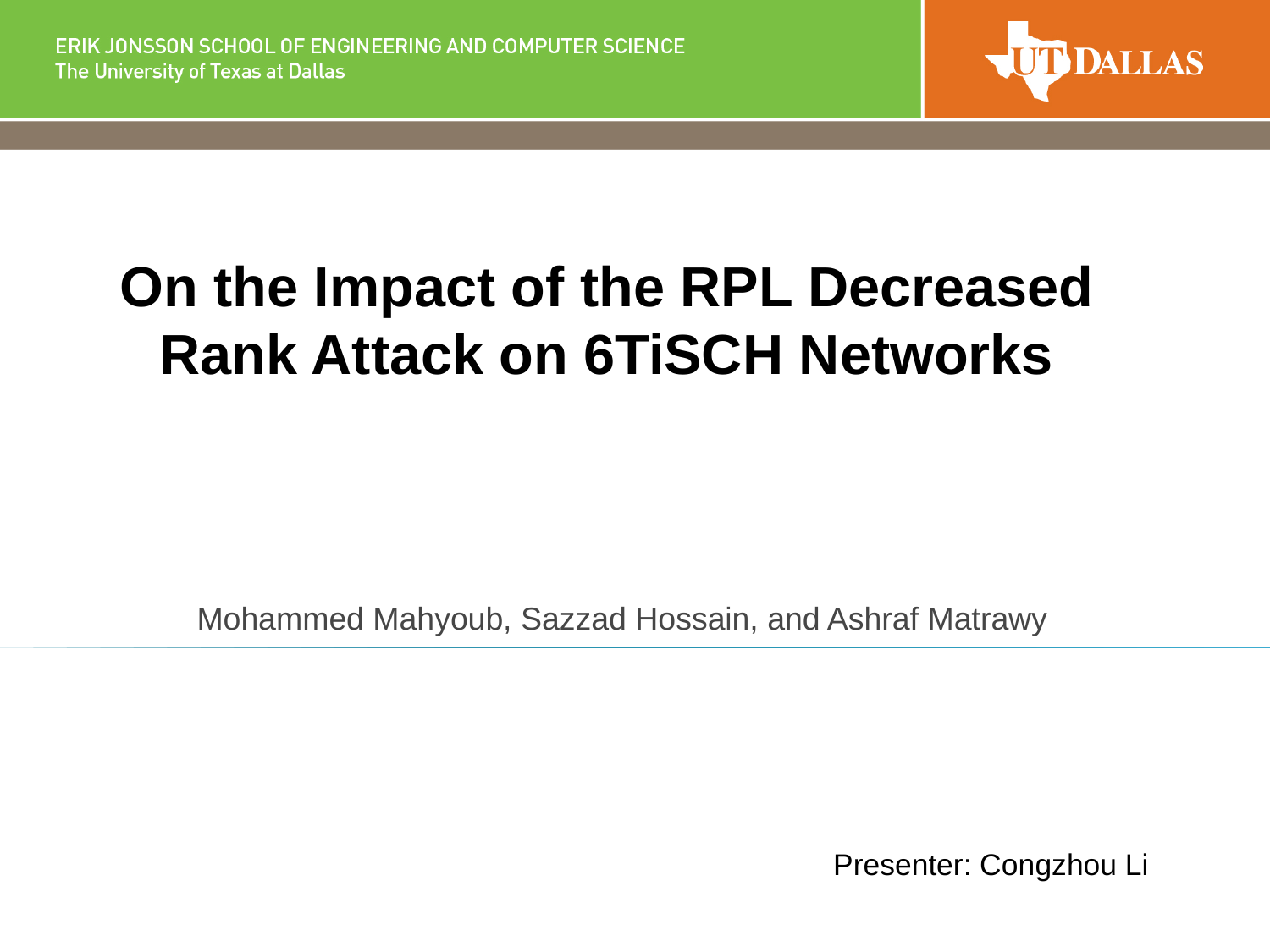

# On the Impact of the RPL Decreased Rank Attack on 6TiSCH Networks
Mohammed Mahyoub, Sazzad Hossain, and Ashraf Matrawy
Presenter: Congzhou Li